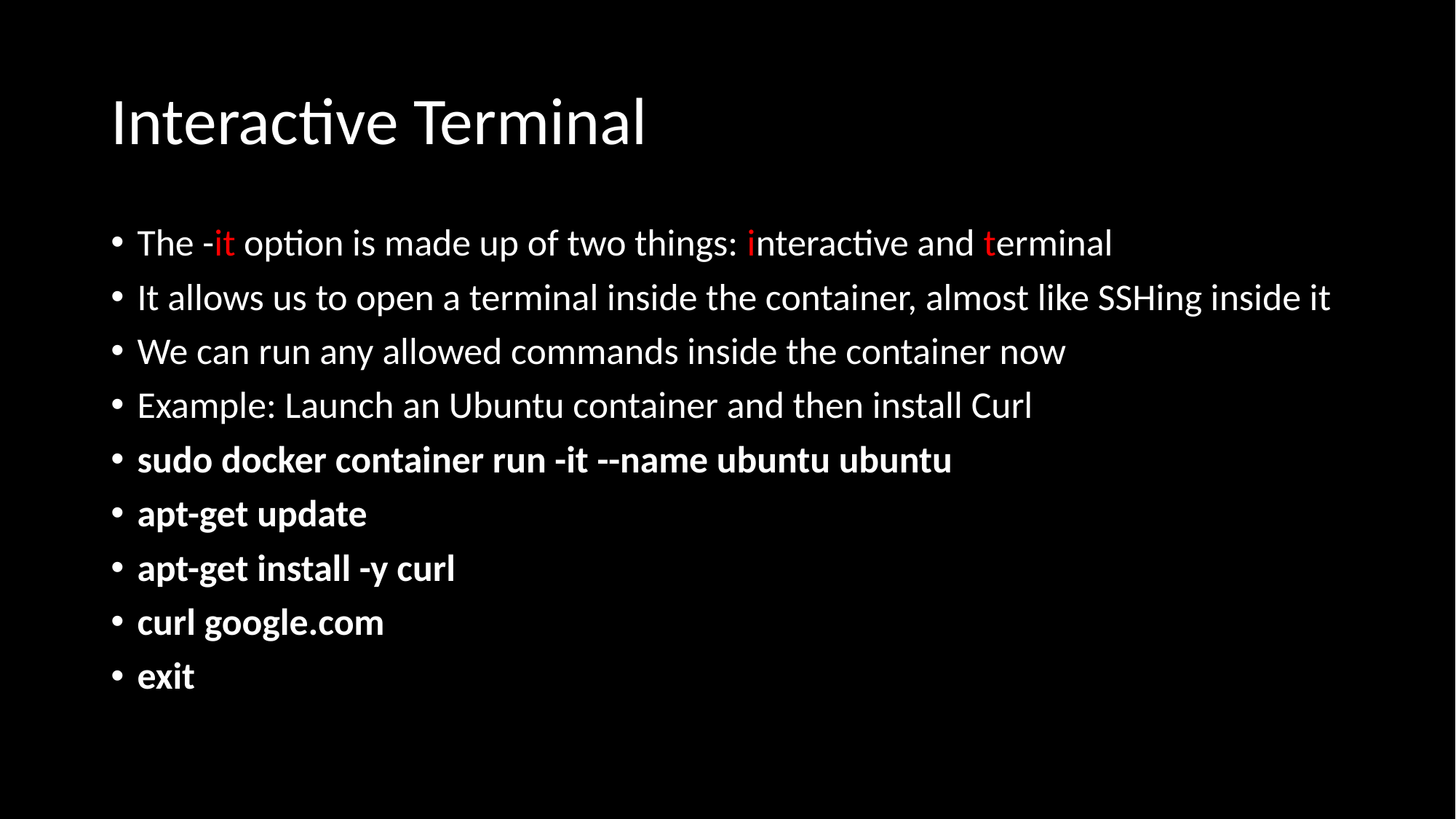

# Interactive Terminal
The -it option is made up of two things: interactive and terminal
It allows us to open a terminal inside the container, almost like SSHing inside it
We can run any allowed commands inside the container now
Example: Launch an Ubuntu container and then install Curl
sudo docker container run -it --name ubuntu ubuntu
apt-get update
apt-get install -y curl
curl google.com
exit